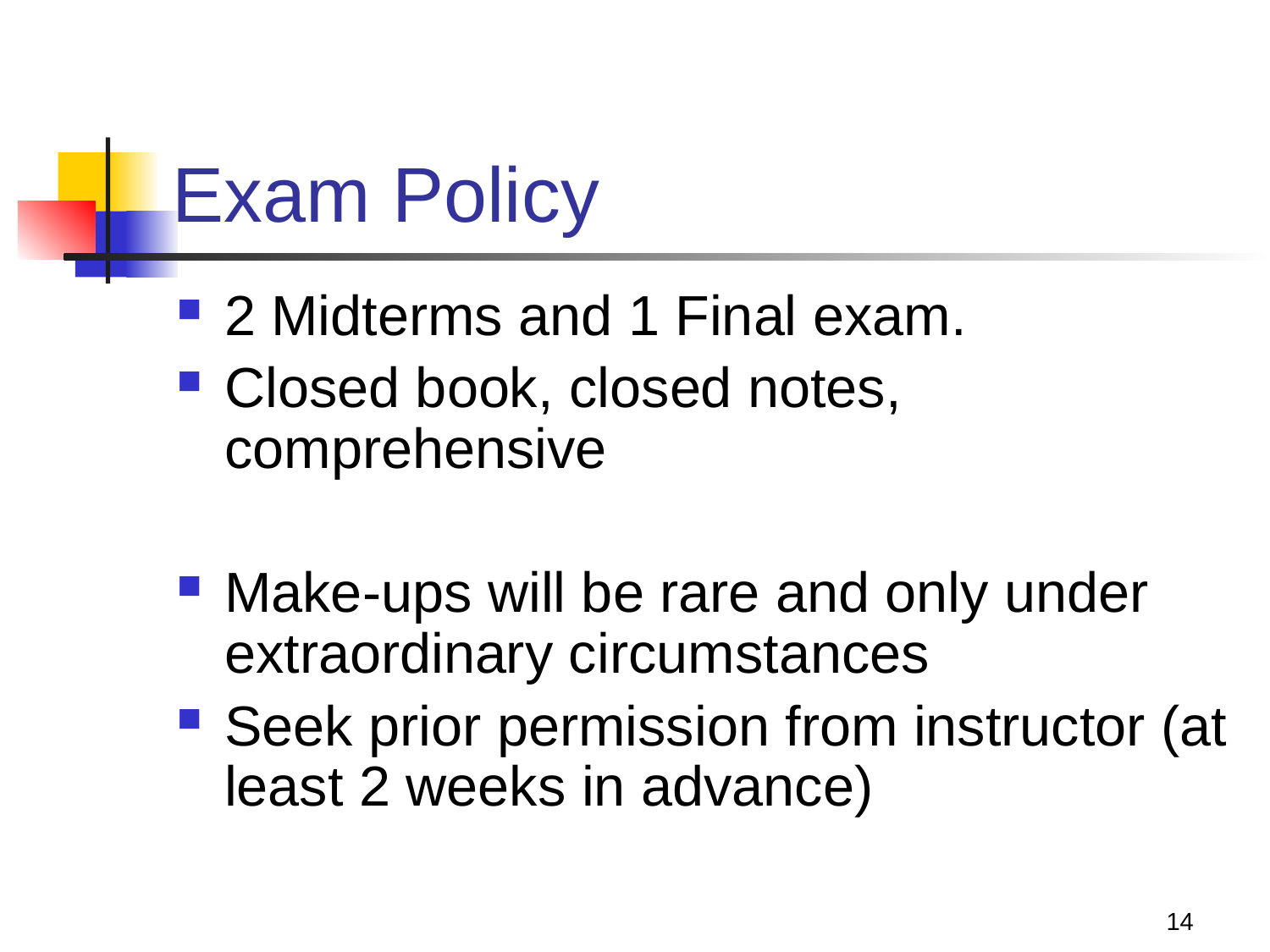

# Exam Policy
2 Midterms and 1 Final exam.
Closed book, closed notes, comprehensive

Make-ups will be rare and only under extraordinary circumstances
Seek prior permission from instructor (at least 2 weeks in advance)

14